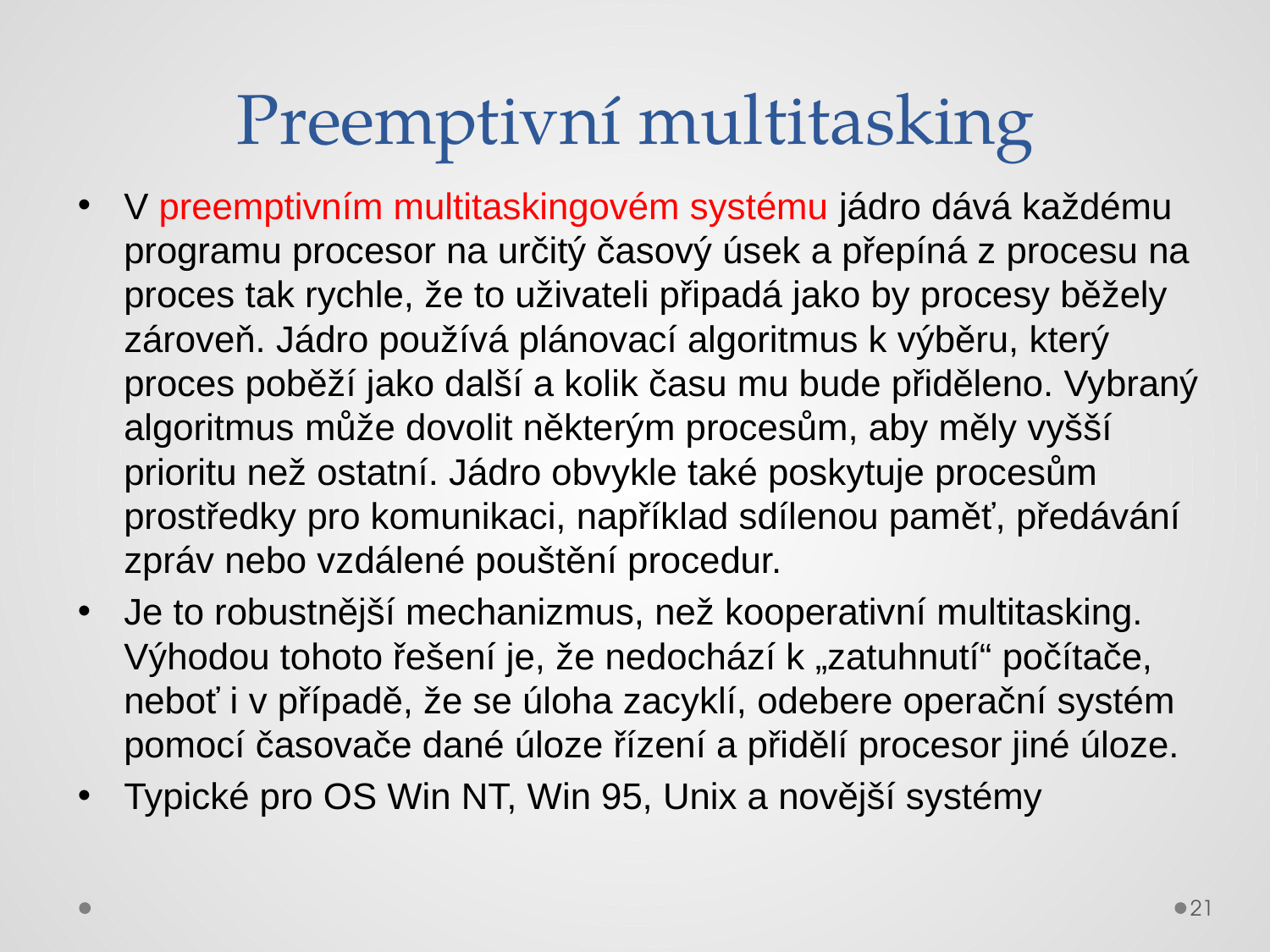

# Preemptivní multitasking
V preemptivním multitaskingovém systému jádro dává každému programu procesor na určitý časový úsek a přepíná z procesu na proces tak rychle, že to uživateli připadá jako by procesy běžely zároveň. Jádro používá plánovací algoritmus k výběru, který proces poběží jako další a kolik času mu bude přiděleno. Vybraný algoritmus může dovolit některým procesům, aby měly vyšší prioritu než ostatní. Jádro obvykle také poskytuje procesům prostředky pro komunikaci, například sdílenou paměť, předávání zpráv nebo vzdálené pouštění procedur.
Je to robustnější mechanizmus, než kooperativní multitasking. Výhodou tohoto řešení je, že nedochází k „zatuhnutí“ počítače, neboť i v případě, že se úloha zacyklí, odebere operační systém pomocí časovače dané úloze řízení a přidělí procesor jiné úloze.
Typické pro OS Win NT, Win 95, Unix a novější systémy

21